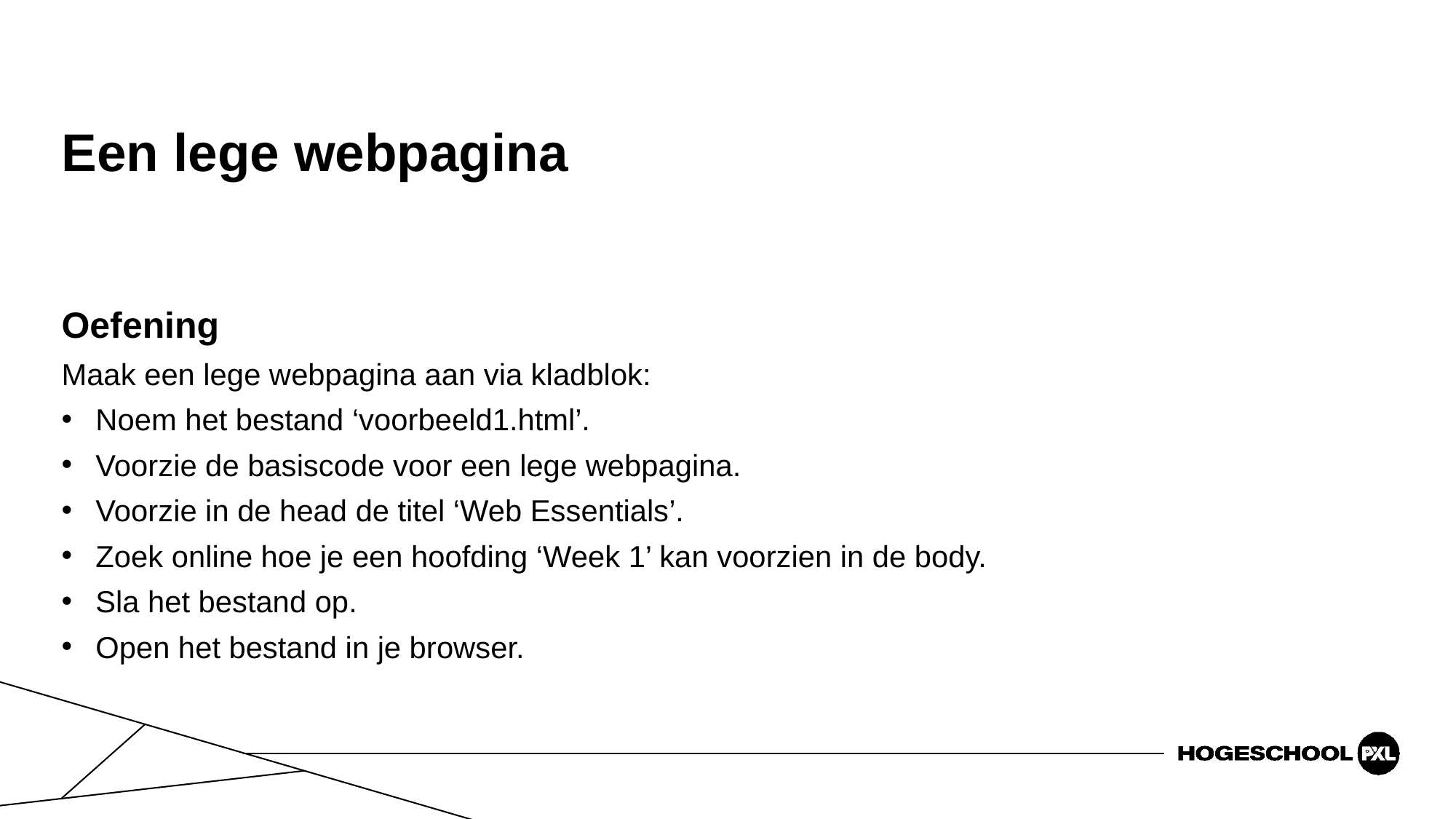

# Een lege webpagina
Oefening
Maak een lege webpagina aan via kladblok:
Noem het bestand ‘voorbeeld1.html’.
Voorzie de basiscode voor een lege webpagina.
Voorzie in de head de titel ‘Web Essentials’.
Zoek online hoe je een hoofding ‘Week 1’ kan voorzien in de body.
Sla het bestand op.
Open het bestand in je browser.